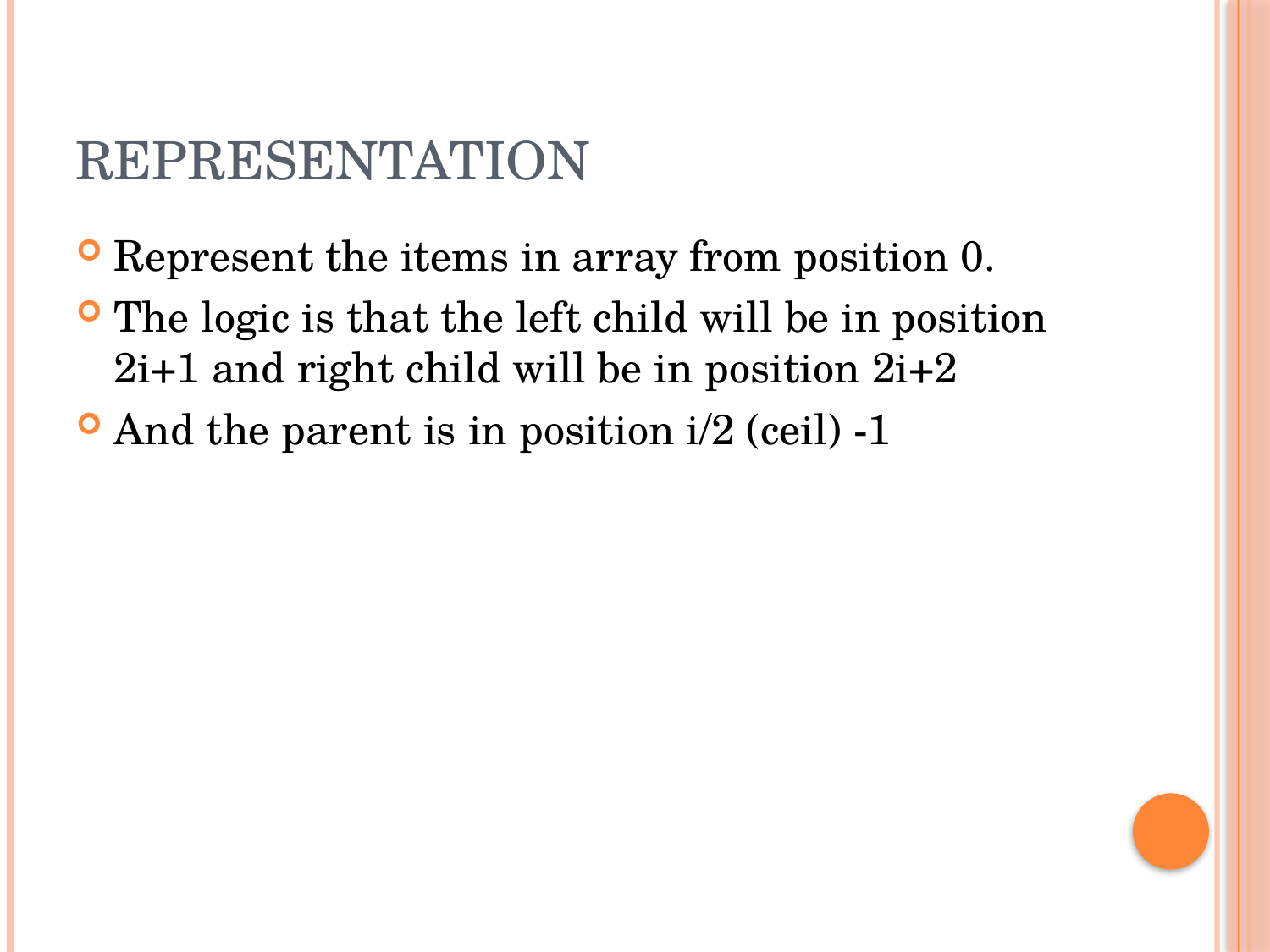

# Representation
Represent the items in array from position 0.
The logic is that the left child will be in position 2i+1 and right child will be in position 2i+2
And the parent is in position i/2 (ceil) -1